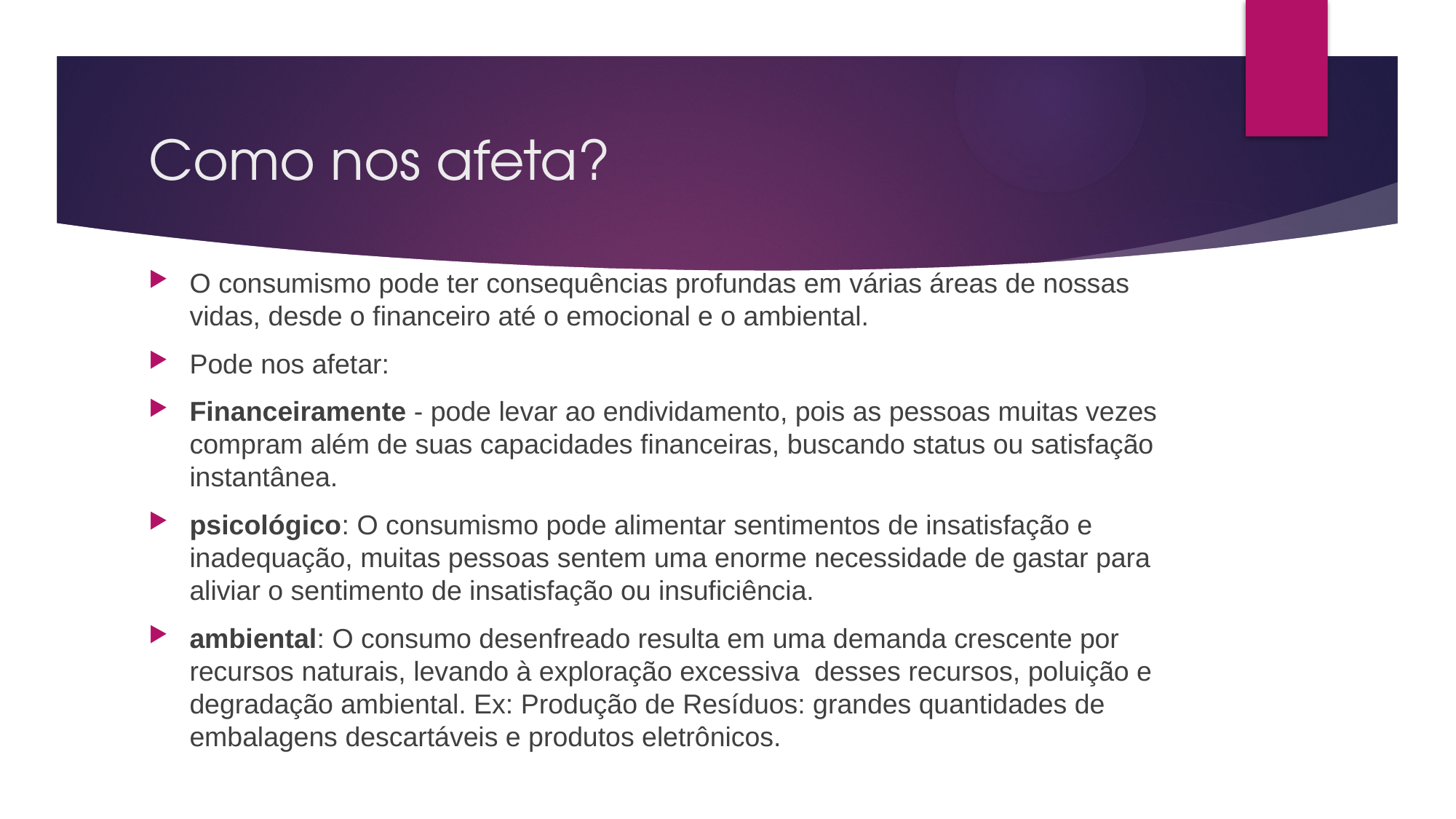

# Como nos afeta?
O consumismo pode ter consequências profundas em várias áreas de nossas vidas, desde o financeiro até o emocional e o ambiental.
Pode nos afetar:
Financeiramente - pode levar ao endividamento, pois as pessoas muitas vezes compram além de suas capacidades financeiras, buscando status ou satisfação instantânea.
psicológico: O consumismo pode alimentar sentimentos de insatisfação e inadequação, muitas pessoas sentem uma enorme necessidade de gastar para aliviar o sentimento de insatisfação ou insuficiência.
ambiental: O consumo desenfreado resulta em uma demanda crescente por recursos naturais, levando à exploração excessiva  desses recursos, poluição e degradação ambiental. Ex: Produção de Resíduos: grandes quantidades de   embalagens descartáveis e produtos eletrônicos.